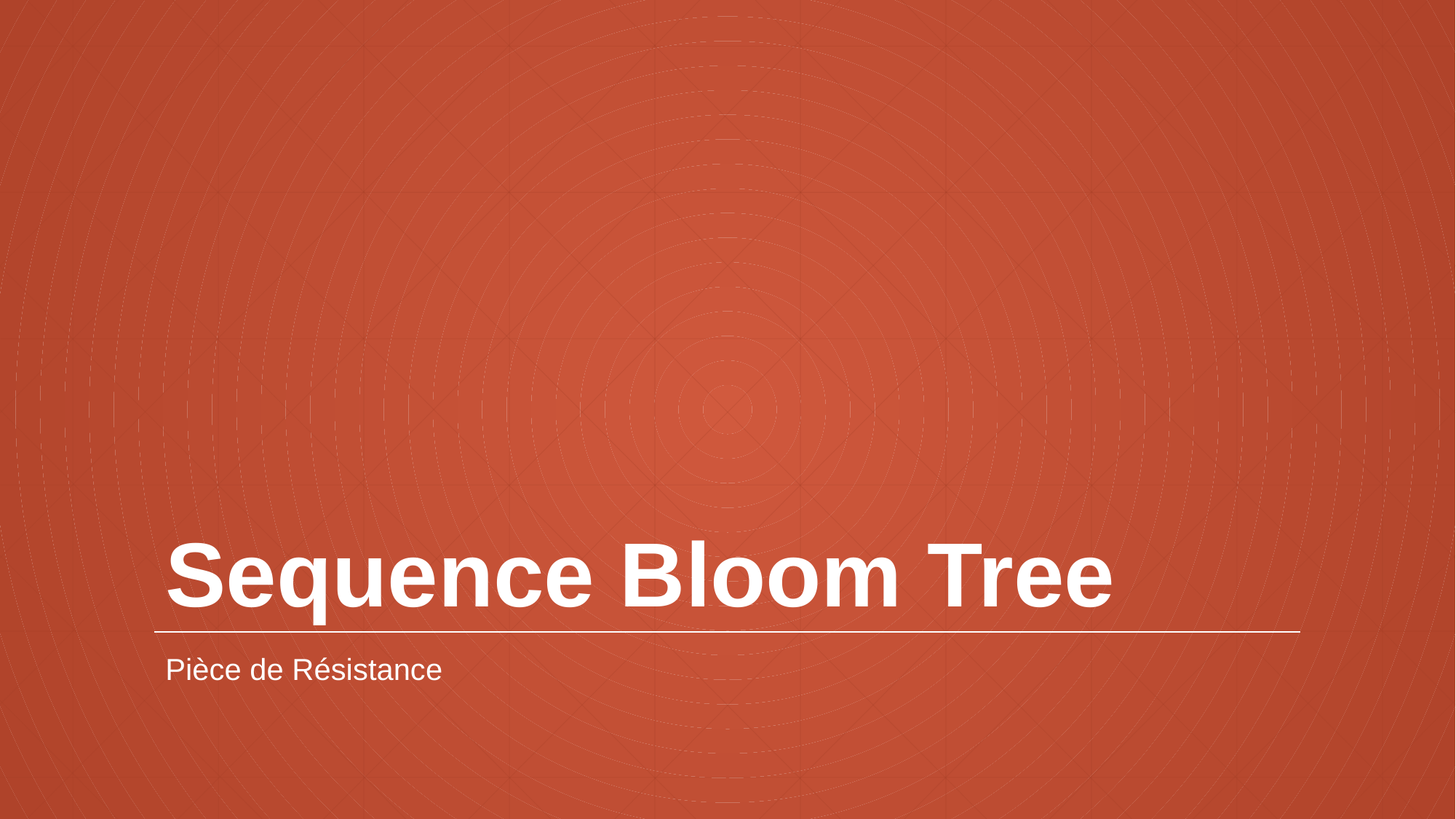

# Sequence Bloom Tree
Pièce de Résistance